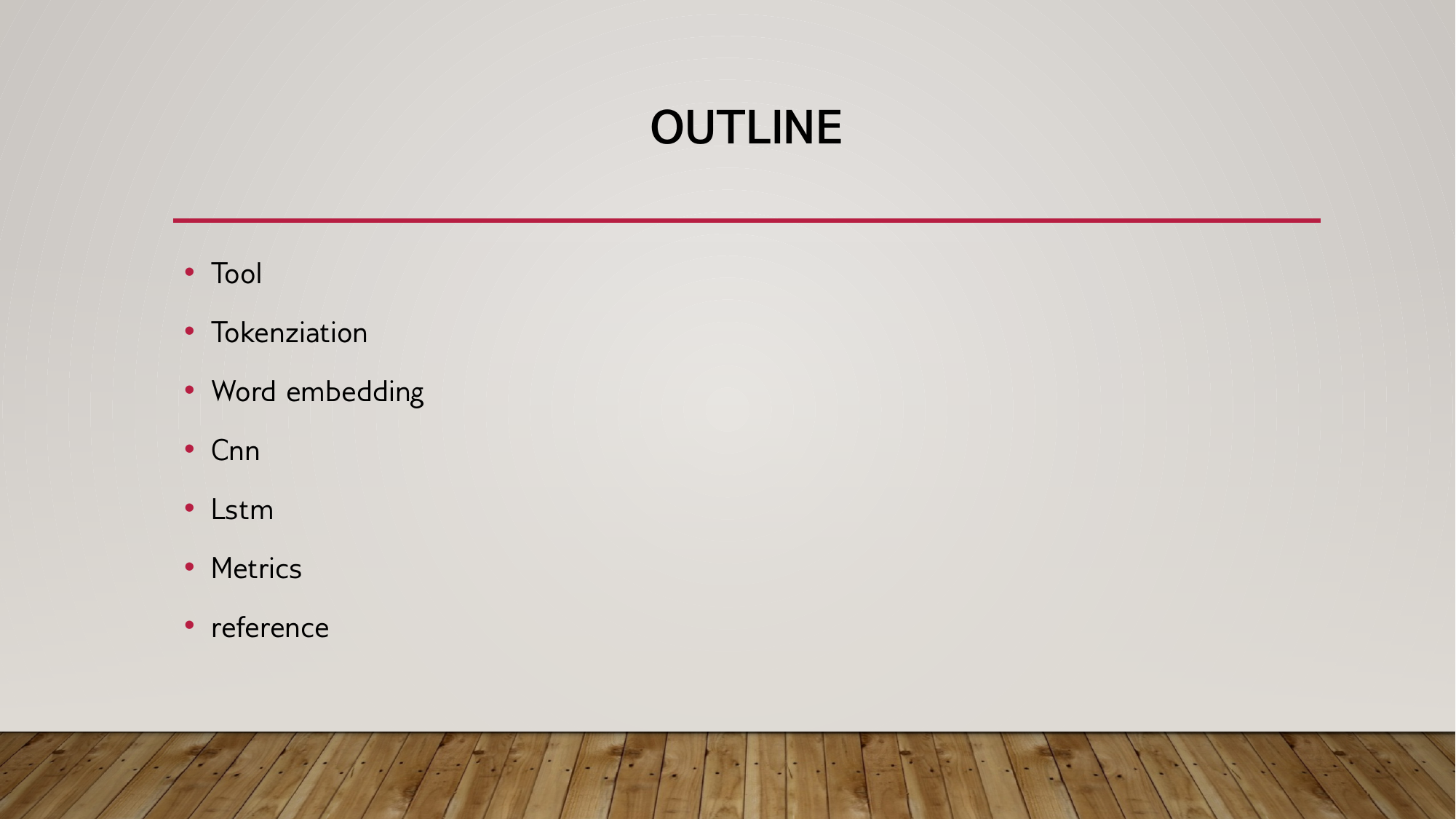

# OUTLINE
Tool
Tokenziation
Word embedding
Cnn
Lstm
Metrics
reference